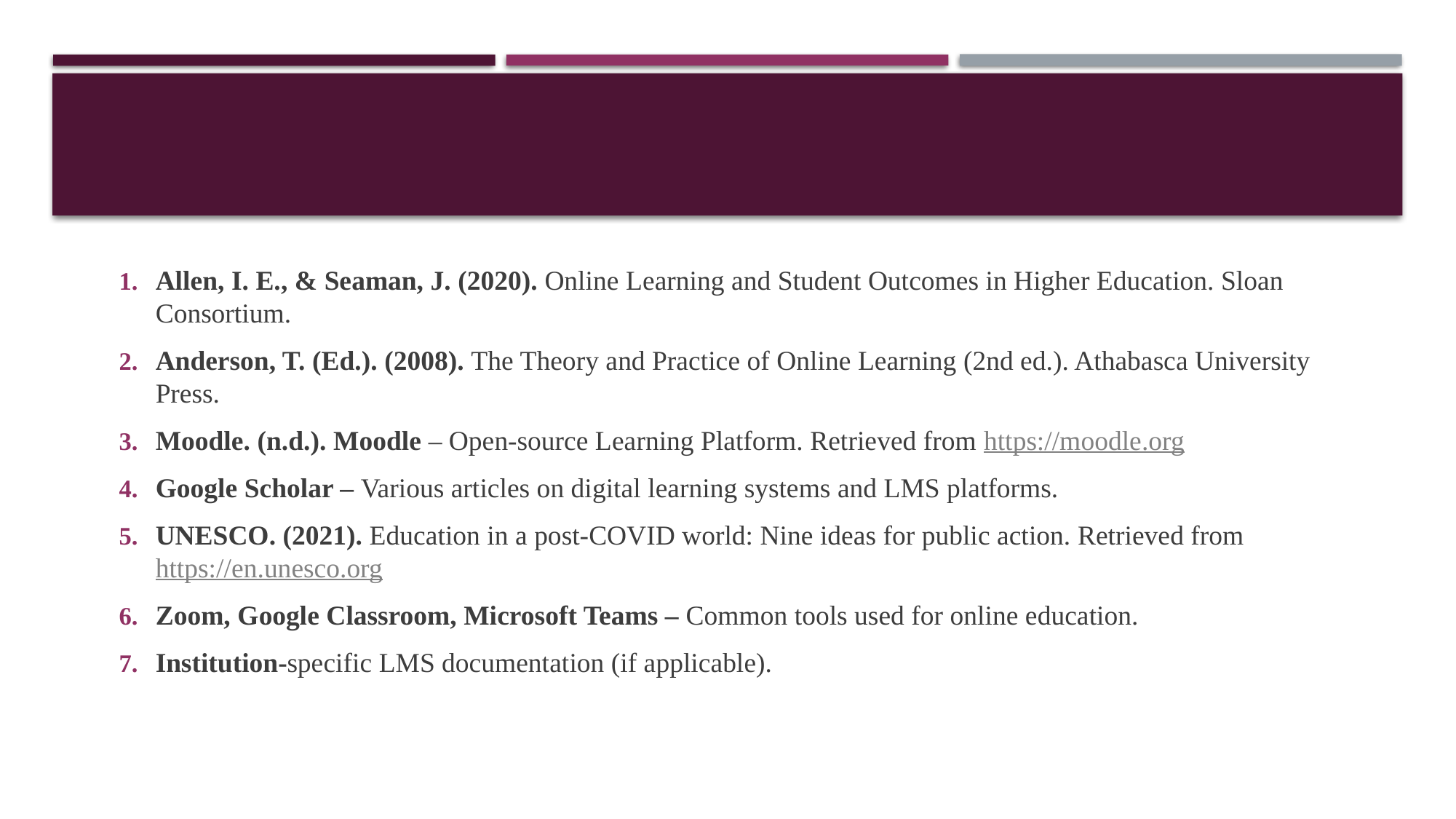

# References
Allen, I. E., & Seaman, J. (2020). Online Learning and Student Outcomes in Higher Education. Sloan Consortium.
Anderson, T. (Ed.). (2008). The Theory and Practice of Online Learning (2nd ed.). Athabasca University Press.
Moodle. (n.d.). Moodle – Open-source Learning Platform. Retrieved from https://moodle.org
Google Scholar – Various articles on digital learning systems and LMS platforms.
UNESCO. (2021). Education in a post-COVID world: Nine ideas for public action. Retrieved from https://en.unesco.org
Zoom, Google Classroom, Microsoft Teams – Common tools used for online education.
Institution-specific LMS documentation (if applicable).